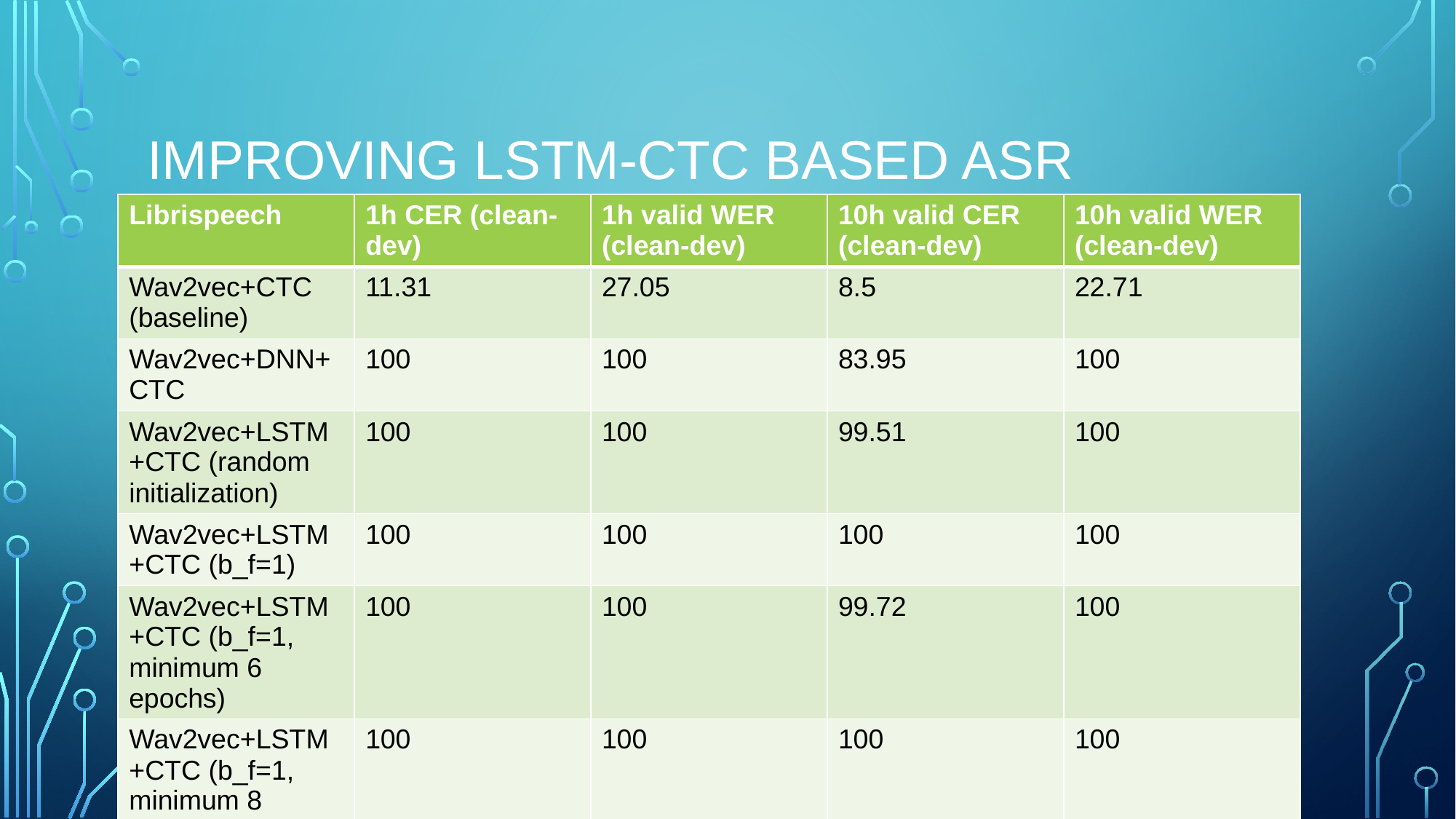

# Improving LSTM-CTC based ASR
| Librispeech | 1h CER (clean-dev) | 1h valid WER (clean-dev) | 10h valid CER (clean-dev) | 10h valid WER (clean-dev) |
| --- | --- | --- | --- | --- |
| Wav2vec+CTC (baseline) | 11.31 | 27.05 | 8.5 | 22.71 |
| Wav2vec+DNN+CTC | 100 | 100 | 83.95 | 100 |
| Wav2vec+LSTM+CTC (random initialization) | 100 | 100 | 99.51 | 100 |
| Wav2vec+LSTM+CTC (b\_f=1) | 100 | 100 | 100 | 100 |
| Wav2vec+LSTM+CTC (b\_f=1, minimum 6 epochs) | 100 | 100 | 99.72 | 100 |
| Wav2vec+LSTM+CTC (b\_f=1, minimum 8 epochs) | 100 | 100 | 100 | 100 |